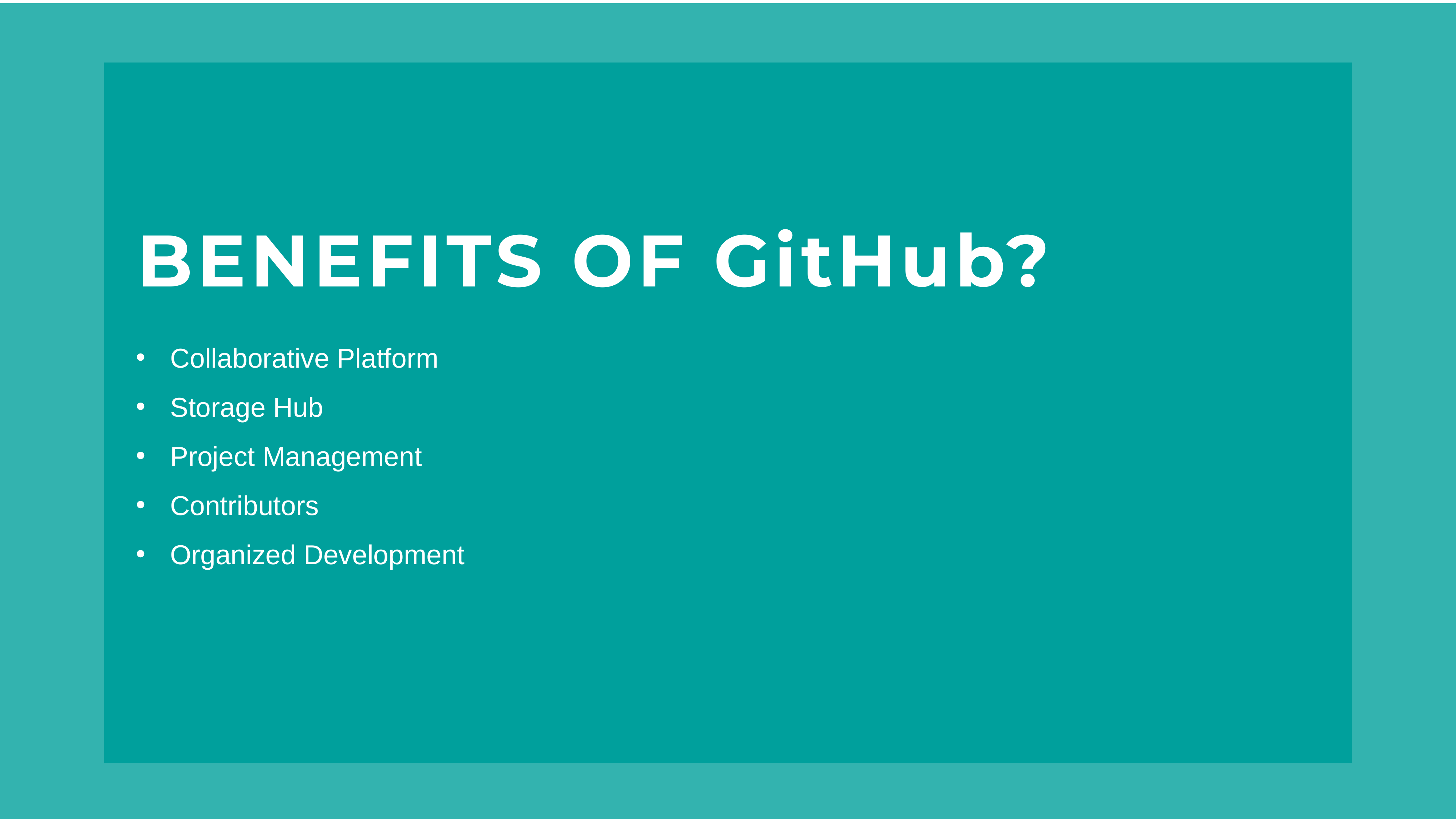

BENEFITS OF GitHub?
Collaborative Platform
Storage Hub
Project Management
Contributors
Organized Development